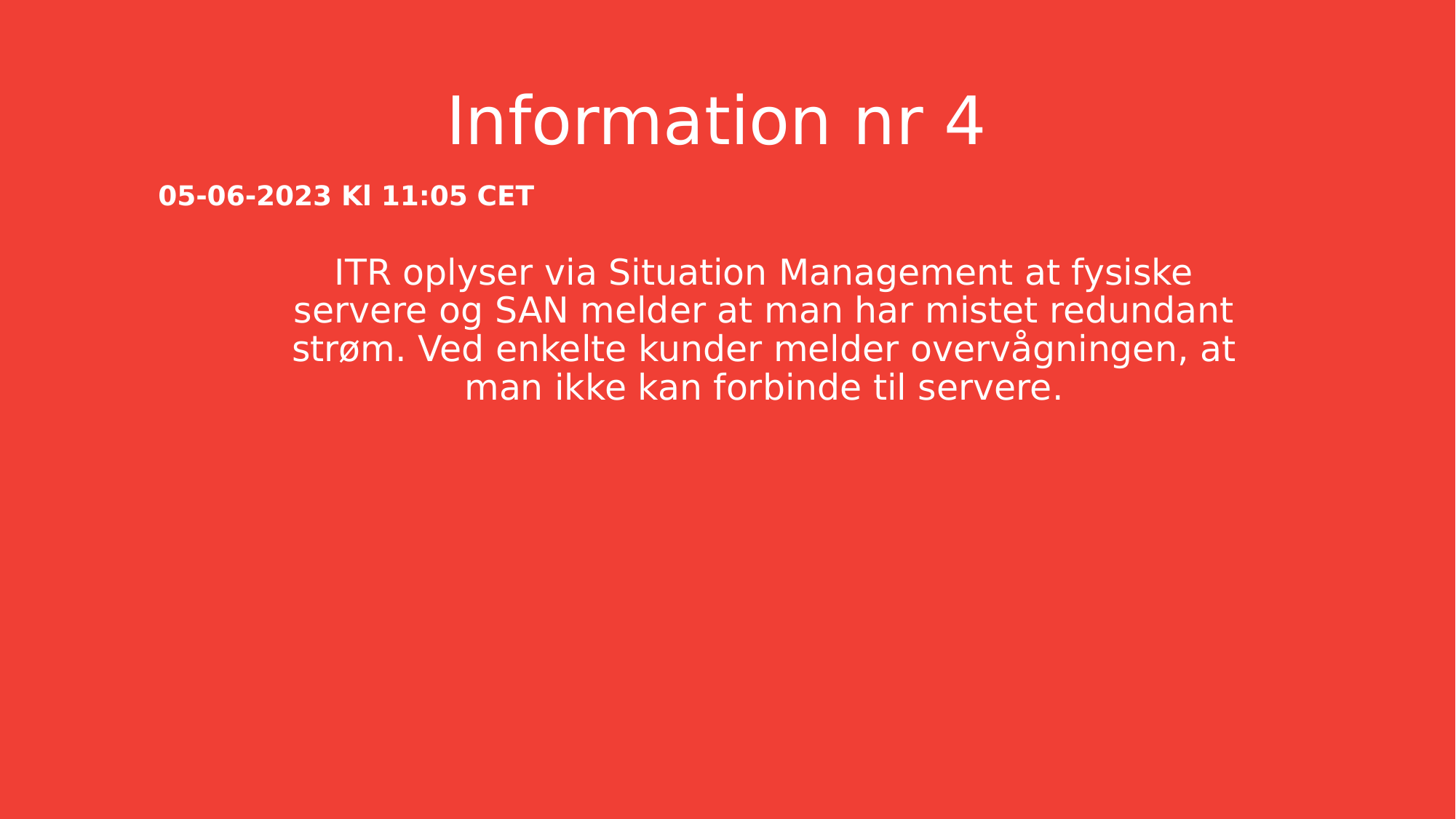

# Information nr 4
05-06-2023 Kl 11:05 CET
ITR oplyser via Situation Management at fysiske servere og SAN melder at man har mistet redundant strøm. Ved enkelte kunder melder overvågningen, at man ikke kan forbinde til servere.